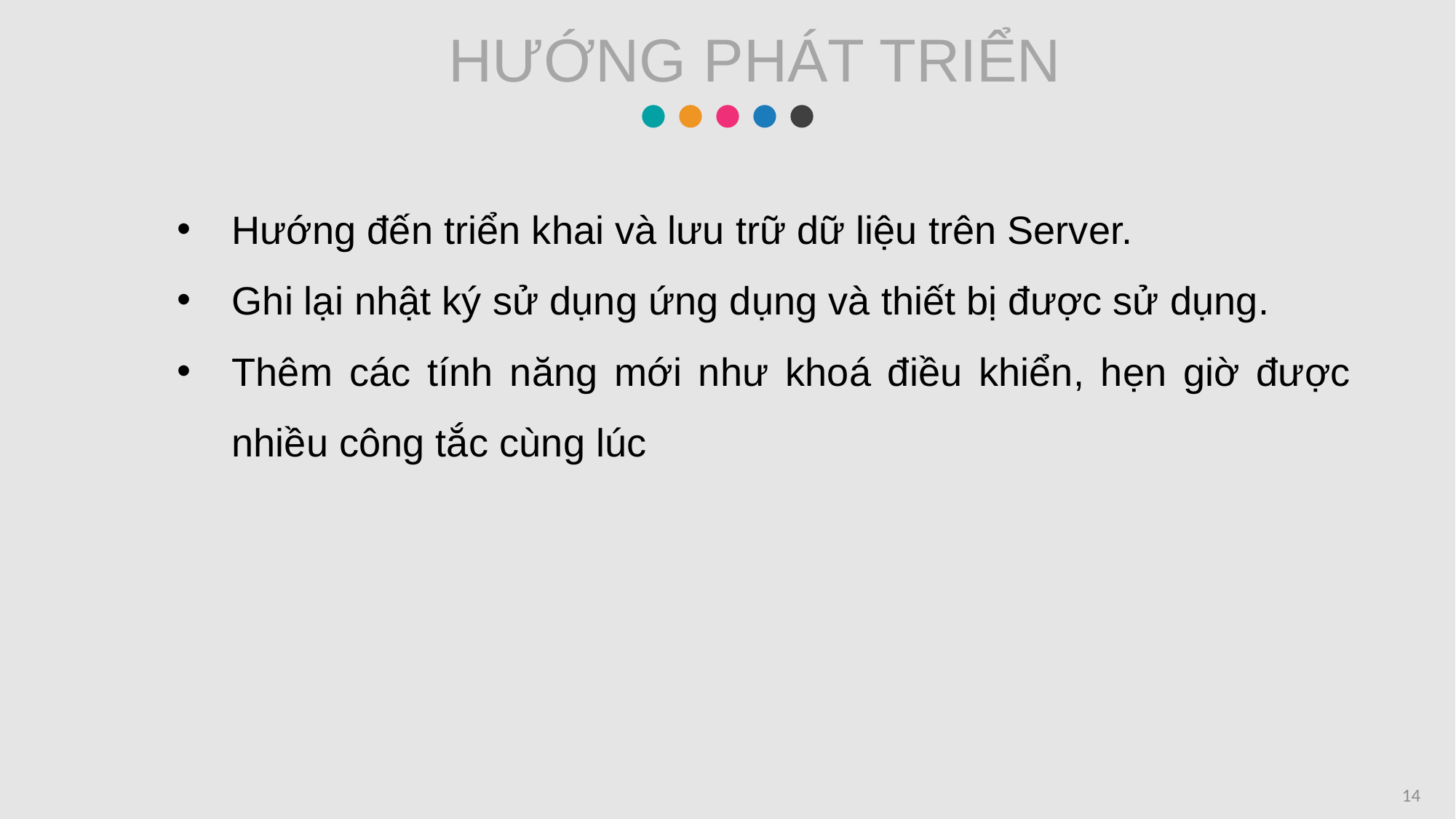

HƯỚNG PHÁT TRIỂN

Hướng đến triển khai và lưu trữ dữ liệu trên Server.
Ghi lại nhật ký sử dụng ứng dụng và thiết bị được sử dụng.
Thêm các tính năng mới như khoá điều khiển, hẹn giờ được nhiều công tắc cùng lúc
14